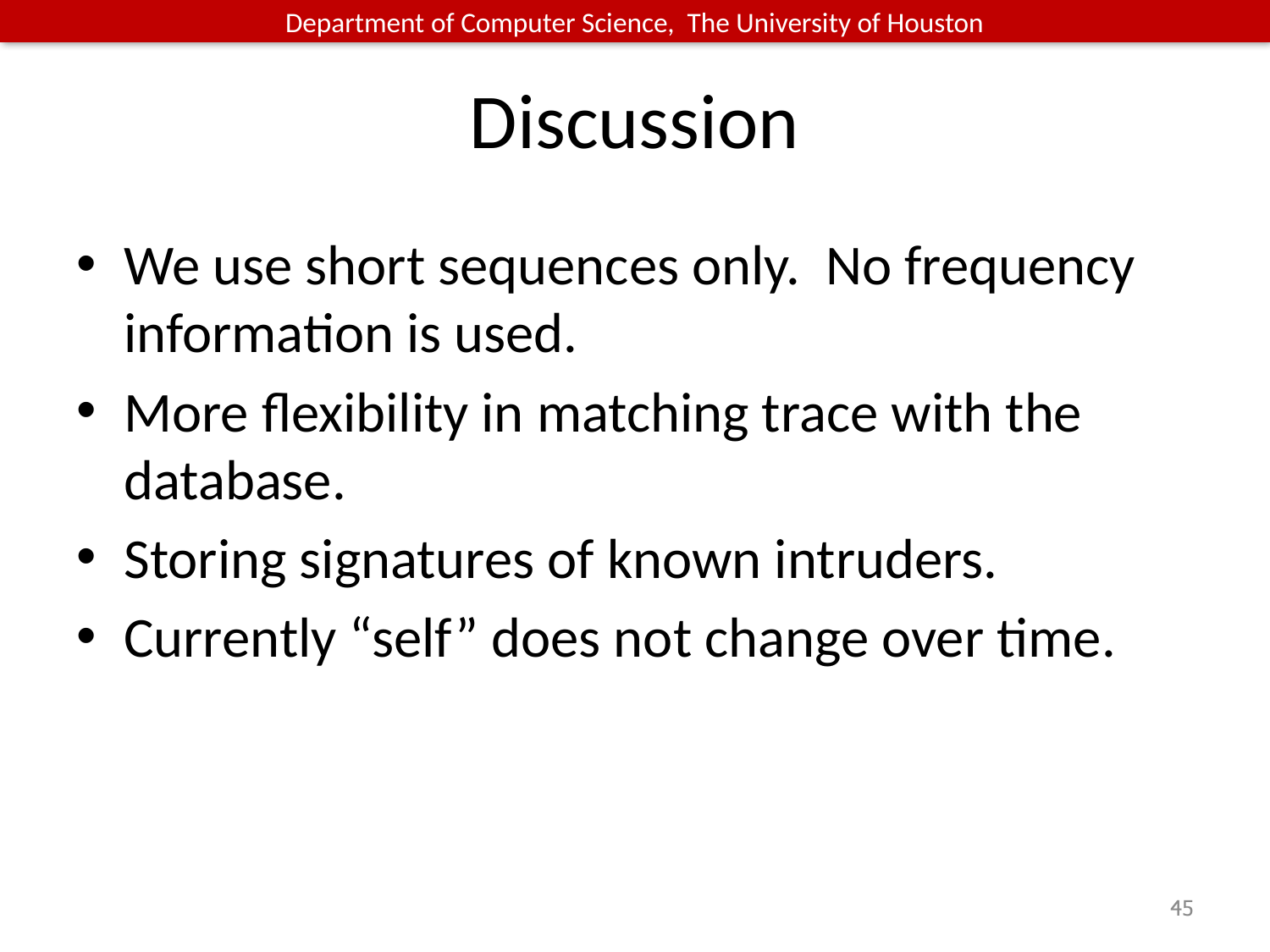

# Discussion
We use short sequences only.  No frequency information is used.
More flexibility in matching trace with the database.
Storing signatures of known intruders.
Currently “self” does not change over time.
45